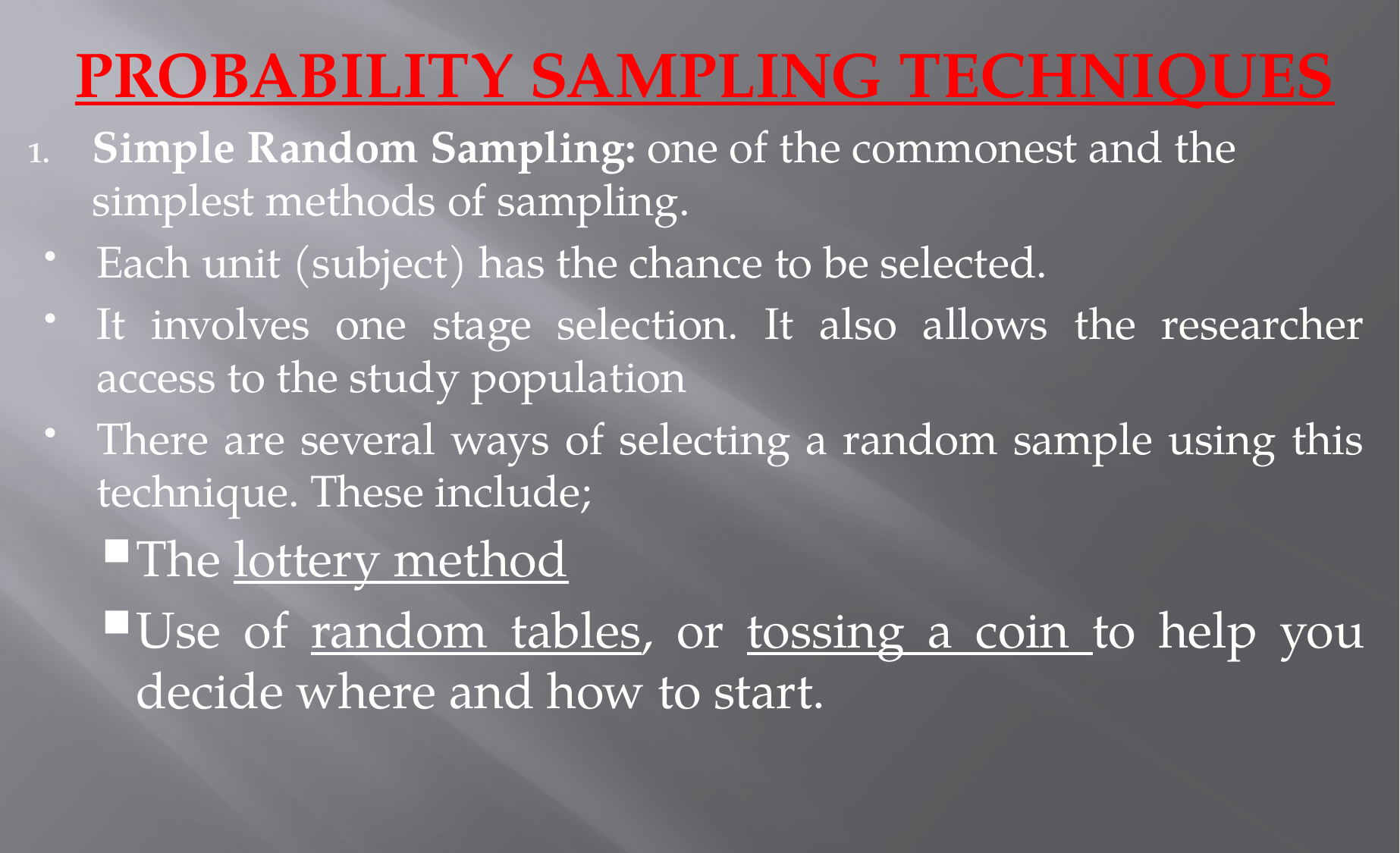

PROBABILITY SAMPLING TECHNIQUES
Simple Random Sampling: one of the commonest and the simplest methods of sampling.
Each unit (subject) has the chance to be selected.
It involves one stage selection. It also allows the researcher access to the study population
There are several ways of selecting a random sample using this technique. These include;
The lottery method
Use of random tables, or tossing a coin to help you decide where and how to start.